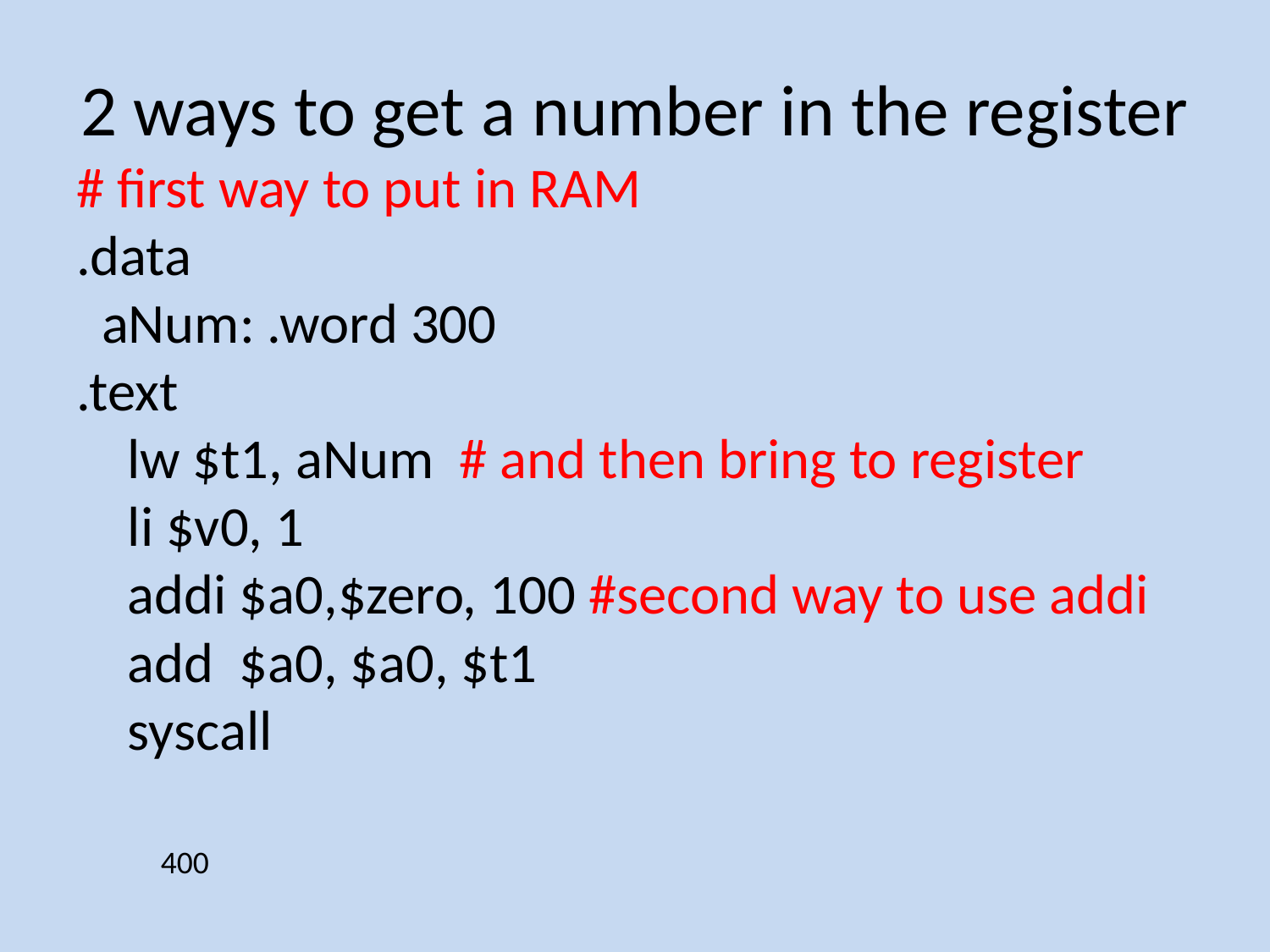

2 ways to get a number in the register
# first way to put in RAM
.data
  aNum: .word 300
.text
    lw $t1, aNum  # and then bring to register
 	li $v0, 1
 	addi $a0,$zero, 100 #second way to use addi
 	add  $a0, $a0, $t1
 	syscall
400